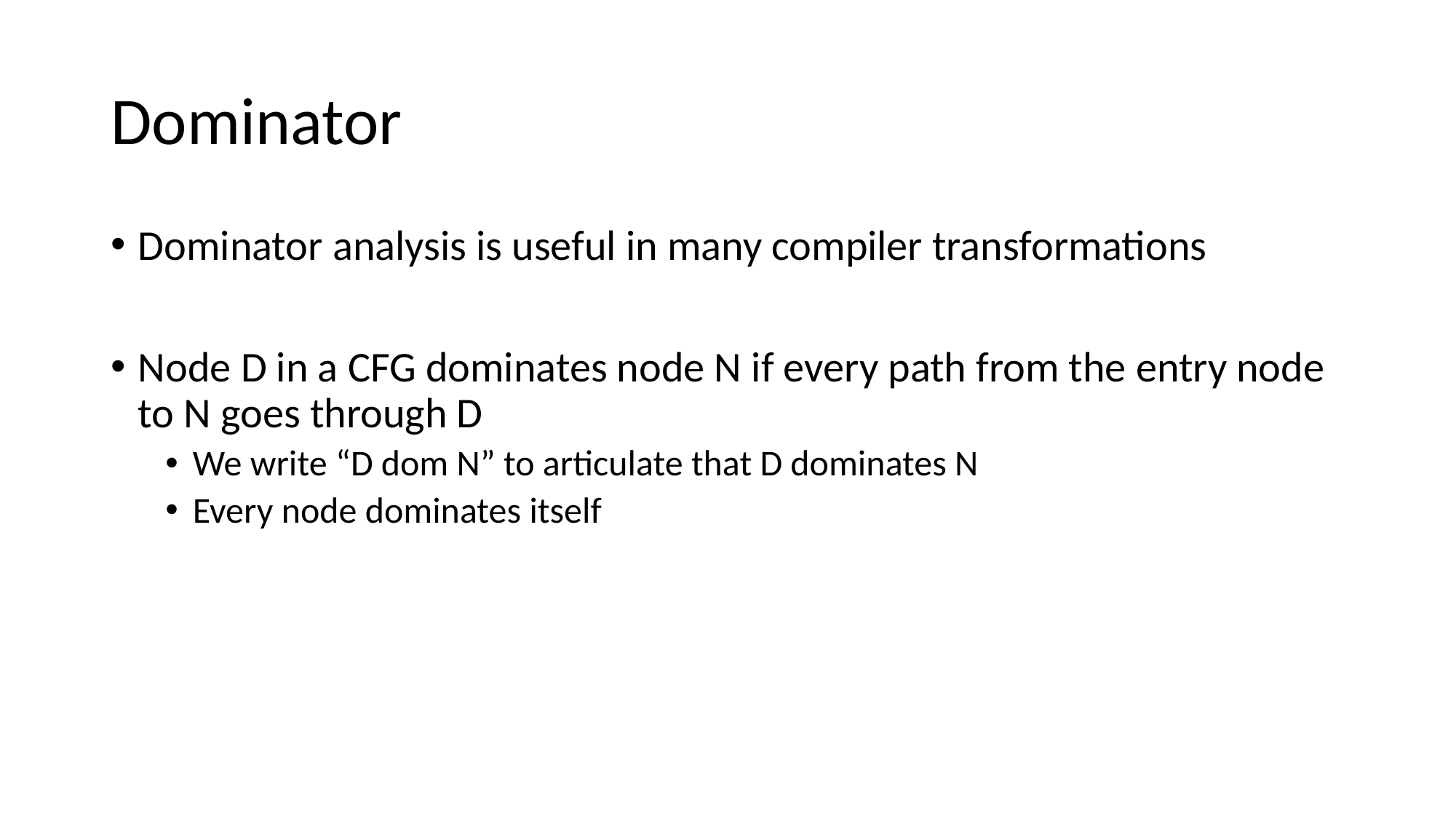

# Dominator
Dominator analysis is useful in many compiler transformations

Node D in a CFG dominates node N if every path from the entry node to N goes through D
We write “D dom N” to articulate that D dominates N
Every node dominates itself